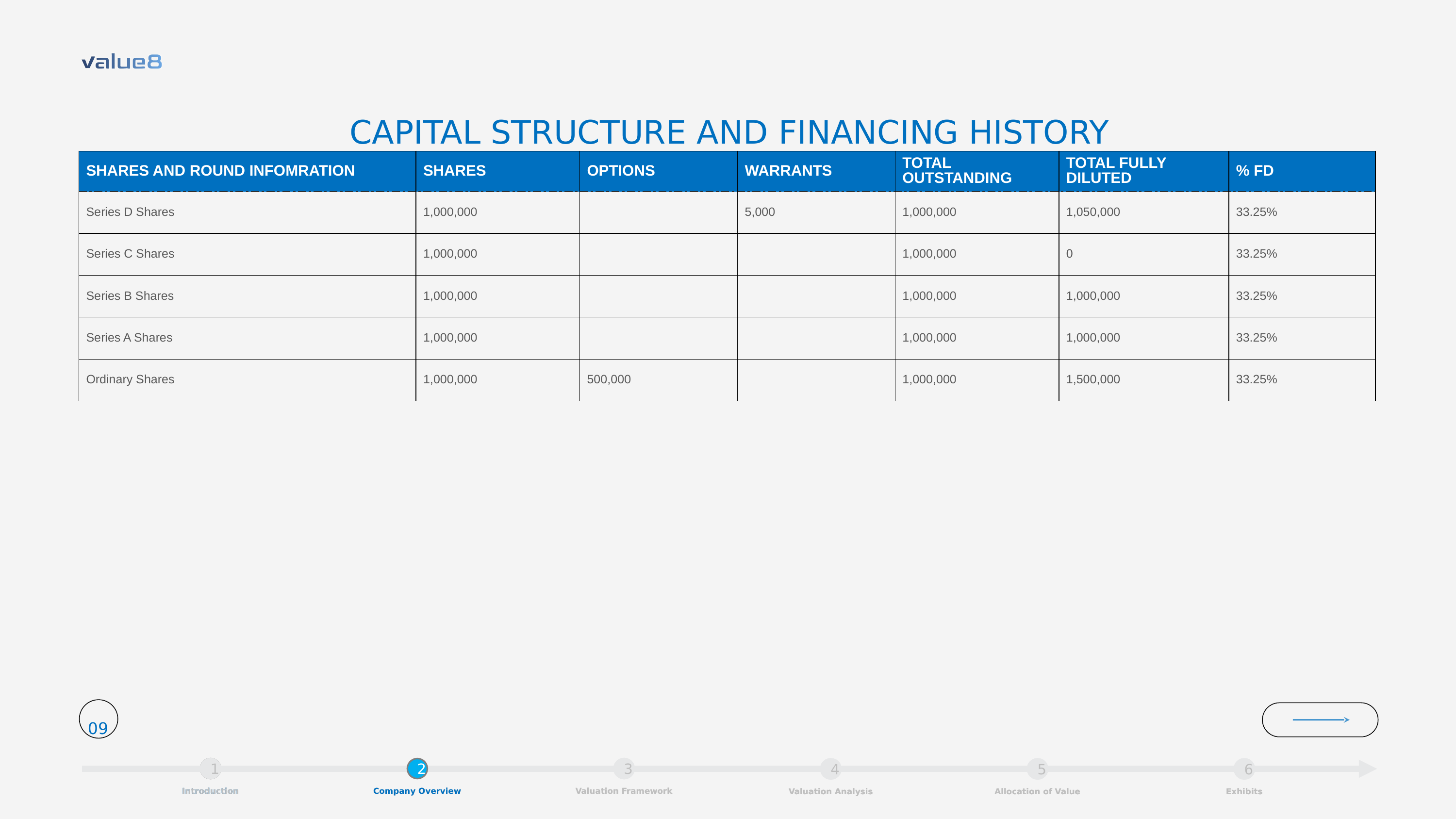

CAPITAL STRUCTURE AND FINANCING HISTORY
| SHARES AND ROUND INFOMRATION | SHARES | OPTIONS | WARRANTS | TOTAL OUTSTANDING | TOTAL FULLY DILUTED | % FD |
| --- | --- | --- | --- | --- | --- | --- |
| Series D Shares | 1,000,000 |  | 5,000 | 1,000,000 | 1,050,000 | 33.25% |
| Series C Shares | 1,000,000 |  |  | 1,000,000 | 0 | 33.25% |
| Series B Shares | 1,000,000 |  |  | 1,000,000 | 1,000,000 | 33.25% |
| Series A Shares | 1,000,000 |  |  | 1,000,000 | 1,000,000 | 33.25% |
| Ordinary Shares | 1,000,000 | 500,000 |  | 1,000,000 | 1,500,000 | 33.25% |
09

1
Introduction
1
Introduction
2
Company Overview
2
Company Overview
3
Valuation Framework
3
Valuation Framework
4
Valuation Analysis
4
Valuation Analysis
5
Allocation of Value
5
Allocation of Value
6
Exhibits
6
Exhibits